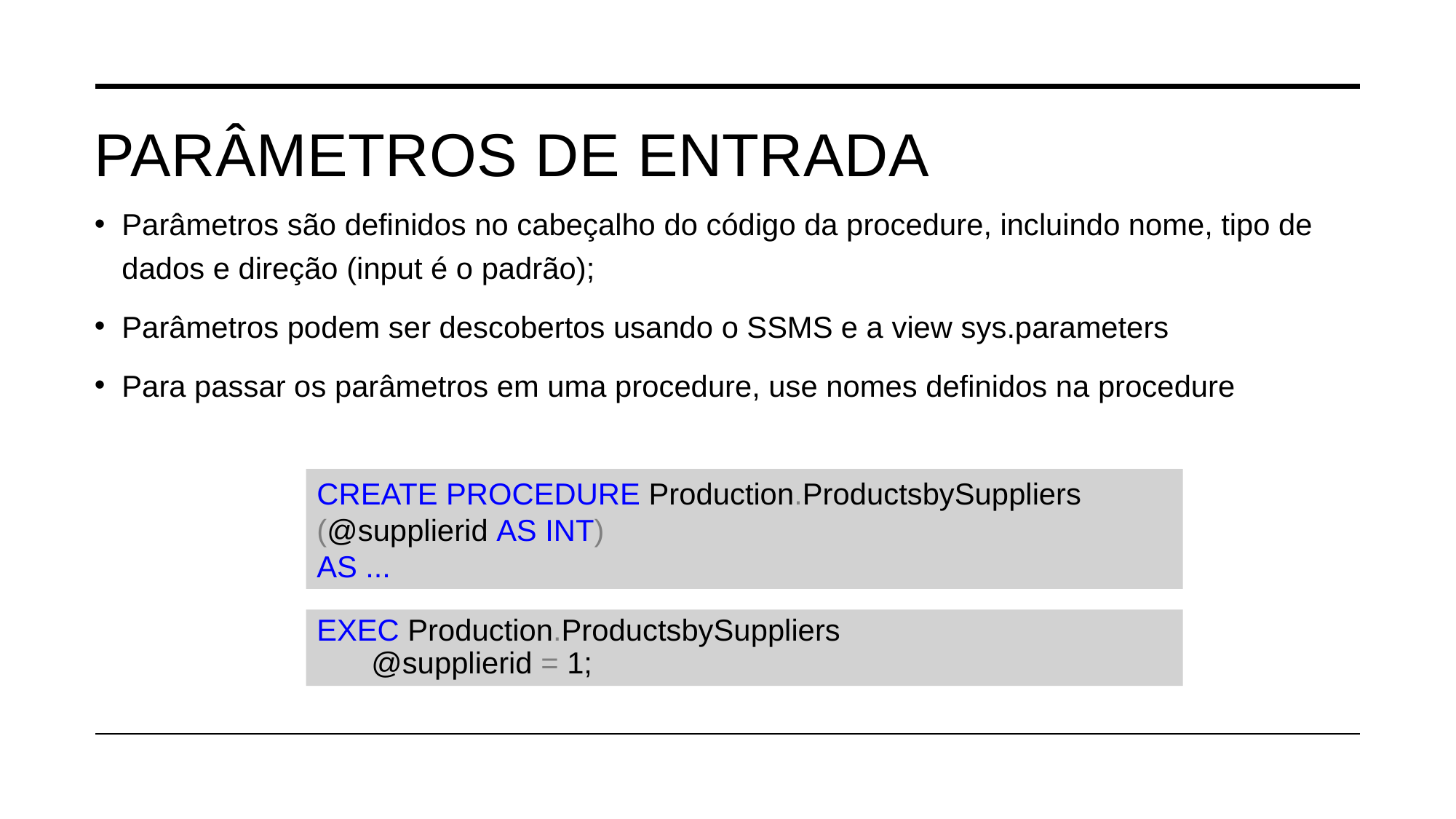

# Parâmetros de entrada
Parâmetros são definidos no cabeçalho do código da procedure, incluindo nome, tipo de dados e direção (input é o padrão);
Parâmetros podem ser descobertos usando o SSMS e a view sys.parameters
Para passar os parâmetros em uma procedure, use nomes definidos na procedure
CREATE PROCEDURE Production.ProductsbySuppliers
(@supplierid AS INT)
AS ...
EXEC Production.ProductsbySuppliers
	@supplierid = 1;